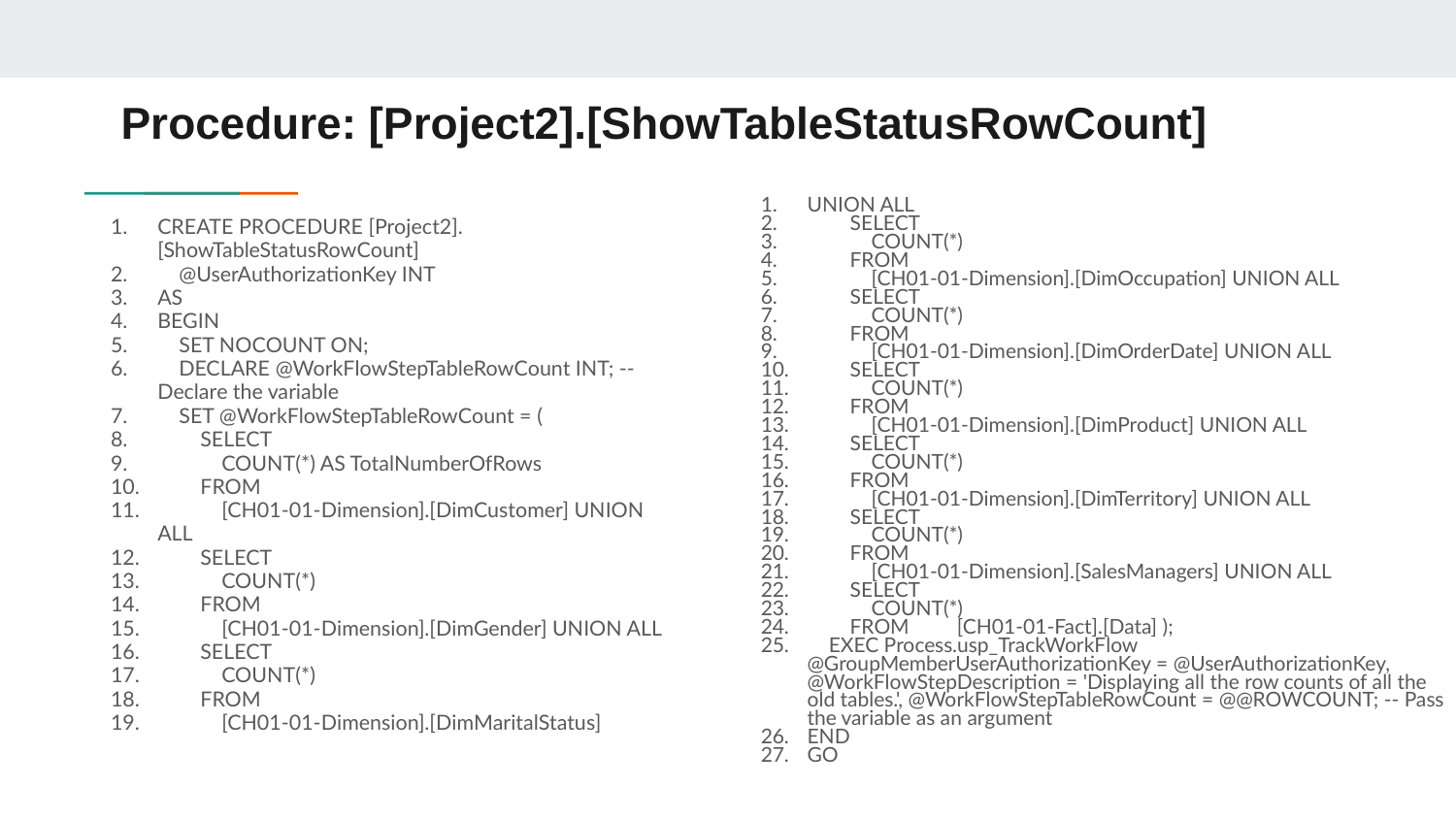

# Procedure: [Project2].[ShowTableStatusRowCount]

UNION ALL
        SELECT
            COUNT(*)
        FROM
            [CH01-01-Dimension].[DimOccupation] UNION ALL
        SELECT
            COUNT(*)
        FROM
            [CH01-01-Dimension].[DimOrderDate] UNION ALL
        SELECT
            COUNT(*)
        FROM
            [CH01-01-Dimension].[DimProduct] UNION ALL
        SELECT
            COUNT(*)
        FROM
            [CH01-01-Dimension].[DimTerritory] UNION ALL
        SELECT
            COUNT(*)
        FROM
            [CH01-01-Dimension].[SalesManagers] UNION ALL
        SELECT
            COUNT(*)
        FROM         [CH01-01-Fact].[Data] );
    EXEC Process.usp_TrackWorkFlow @GroupMemberUserAuthorizationKey = @UserAuthorizationKey, @WorkFlowStepDescription = 'Displaying all the row counts of all the old tables.', @WorkFlowStepTableRowCount = @@ROWCOUNT; -- Pass the variable as an argument
END
GO

CREATE PROCEDURE [Project2].[ShowTableStatusRowCount]
    @UserAuthorizationKey INT
AS
BEGIN
    SET NOCOUNT ON;
    DECLARE @WorkFlowStepTableRowCount INT; -- Declare the variable
    SET @WorkFlowStepTableRowCount = (
        SELECT
            COUNT(*) AS TotalNumberOfRows
        FROM
            [CH01-01-Dimension].[DimCustomer] UNION ALL
        SELECT
            COUNT(*)
        FROM
            [CH01-01-Dimension].[DimGender] UNION ALL
        SELECT
            COUNT(*)
        FROM
            [CH01-01-Dimension].[DimMaritalStatus]